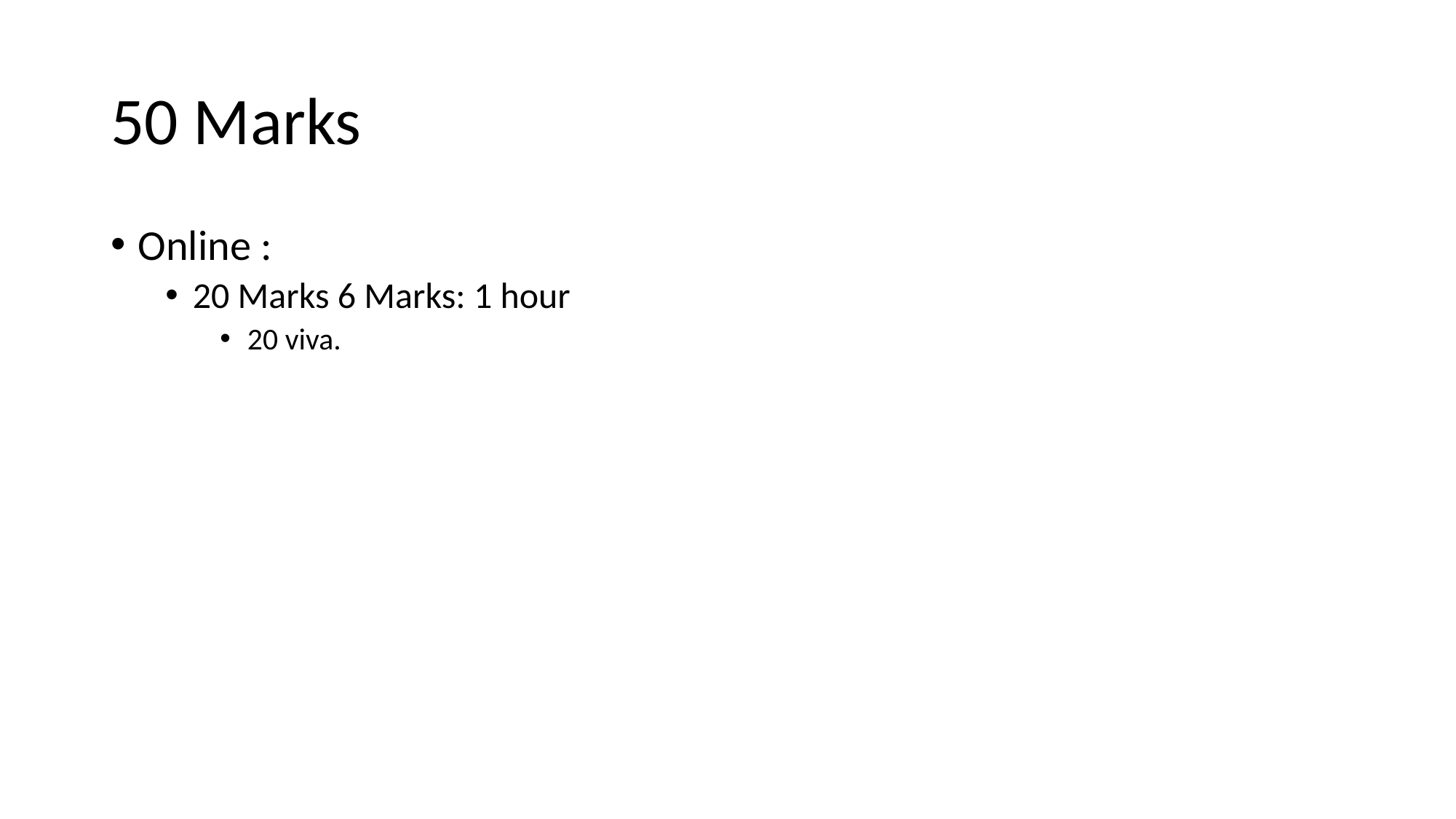

# 50 Marks
Online :
20 Marks 6 Marks: 1 hour
20 viva.